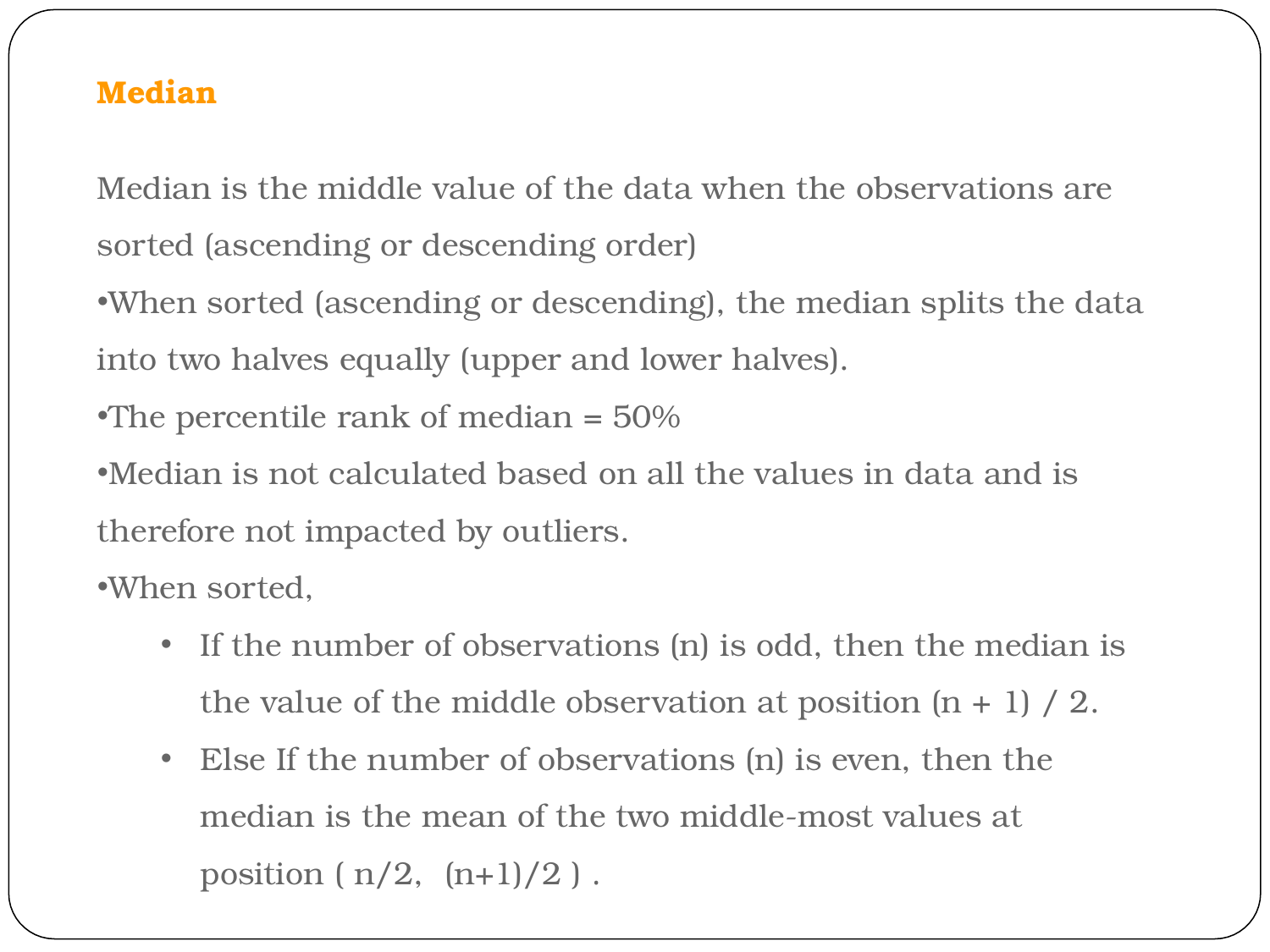

Median
Median is the middle value of the data when the observations are sorted (ascending or descending order)
When sorted (ascending or descending), the median splits the data into two halves equally (upper and lower halves).
The percentile rank of median = 50%
Median is not calculated based on all the values in data and is therefore not impacted by outliers.
When sorted,
If the number of observations (n) is odd, then the median is the value of the middle observation at position (n + 1) / 2.
Else If the number of observations (n) is even, then the median is the mean of the two middle-most values at position ( n/2,  (n+1)/2 ) .